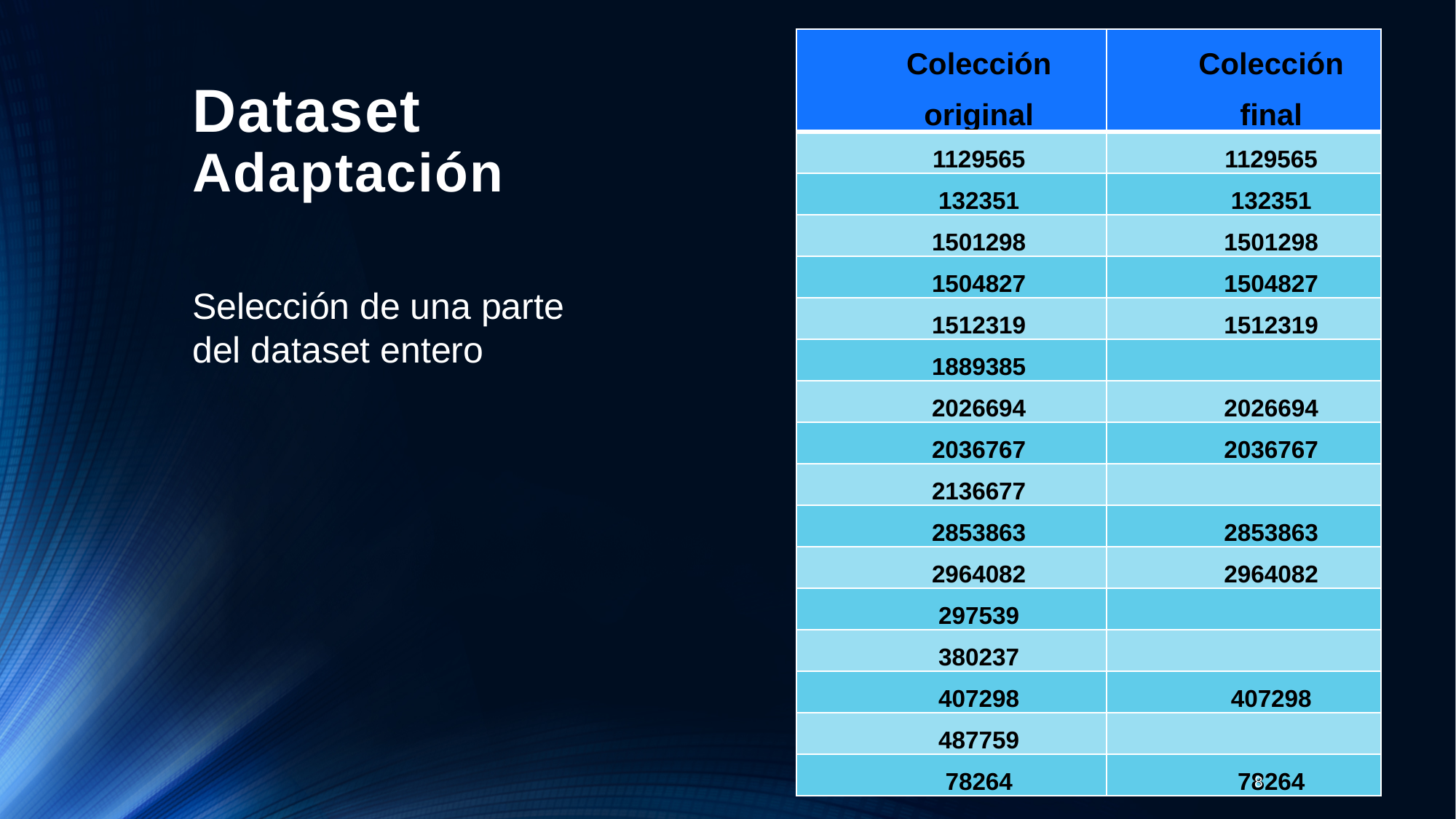

| Colección original | Colección final |
| --- | --- |
| 1129565 | 1129565 |
| 132351 | 132351 |
| 1501298 | 1501298 |
| 1504827 | 1504827 |
| 1512319 | 1512319 |
| 1889385 |  |
| 2026694 | 2026694 |
| 2036767 | 2036767 |
| 2136677 |  |
| 2853863 | 2853863 |
| 2964082 | 2964082 |
| 297539 |  |
| 380237 |  |
| 407298 | 407298 |
| 487759 |  |
| 78264 | 78264 |
# Dataset Adaptación
Selección de una parte del dataset entero

8